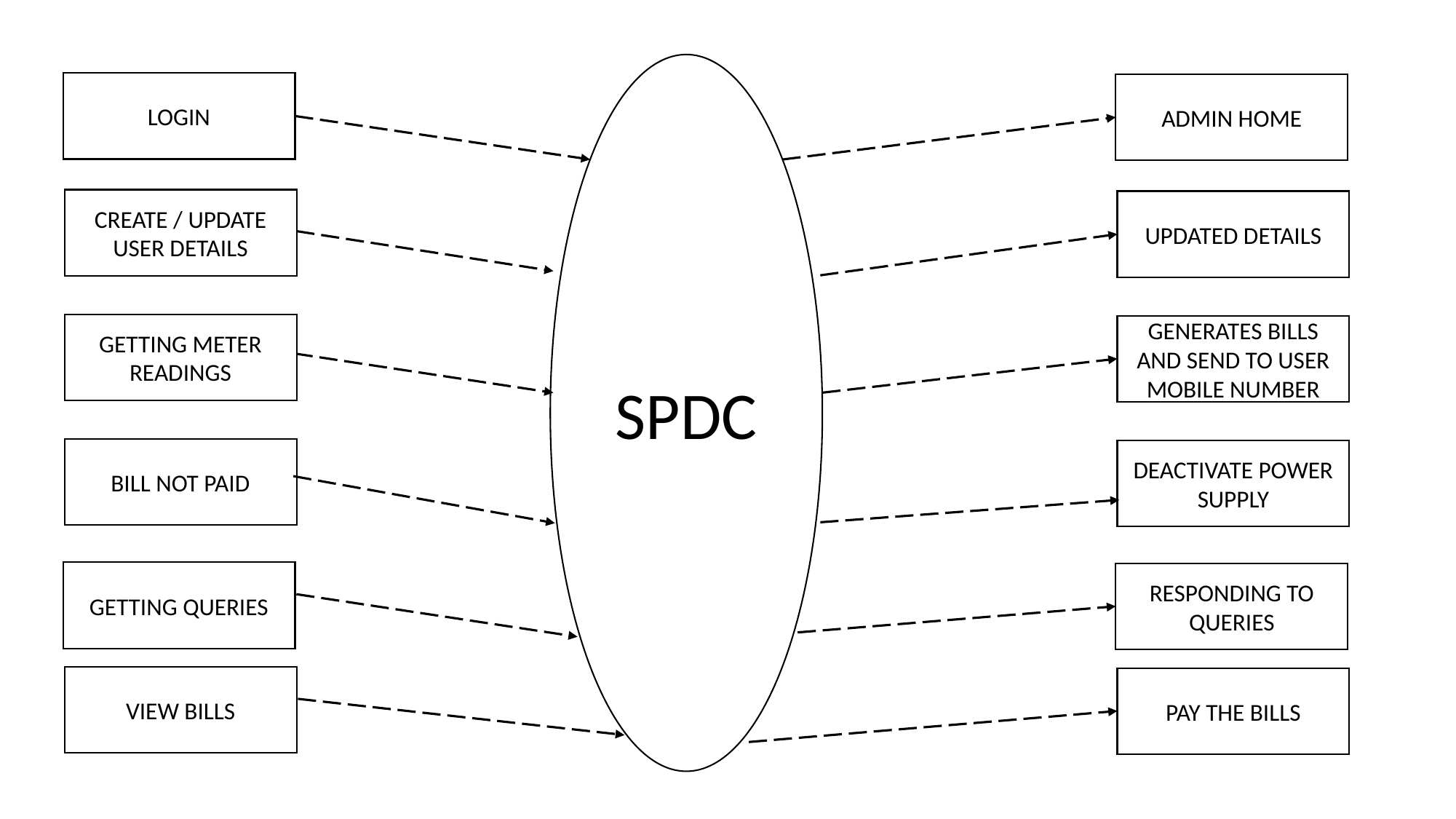

SPDC
LOGIN
LOGIN
JOGIN

ADMIN HOME
ADMIN HOME
CREATE / UPDATE USER DETAILS

UPDATED DETAILS
GETTING METER READINGS

GENERATES BILLS AND SEND TO USER MOBILE NUMBER
BILL NOT PAID
DEACTIVATE POWER SUPPLY
GETTING QUERIES
RESPONDING TO QUERIES
VIEW BILLS
PAY THE BILLS